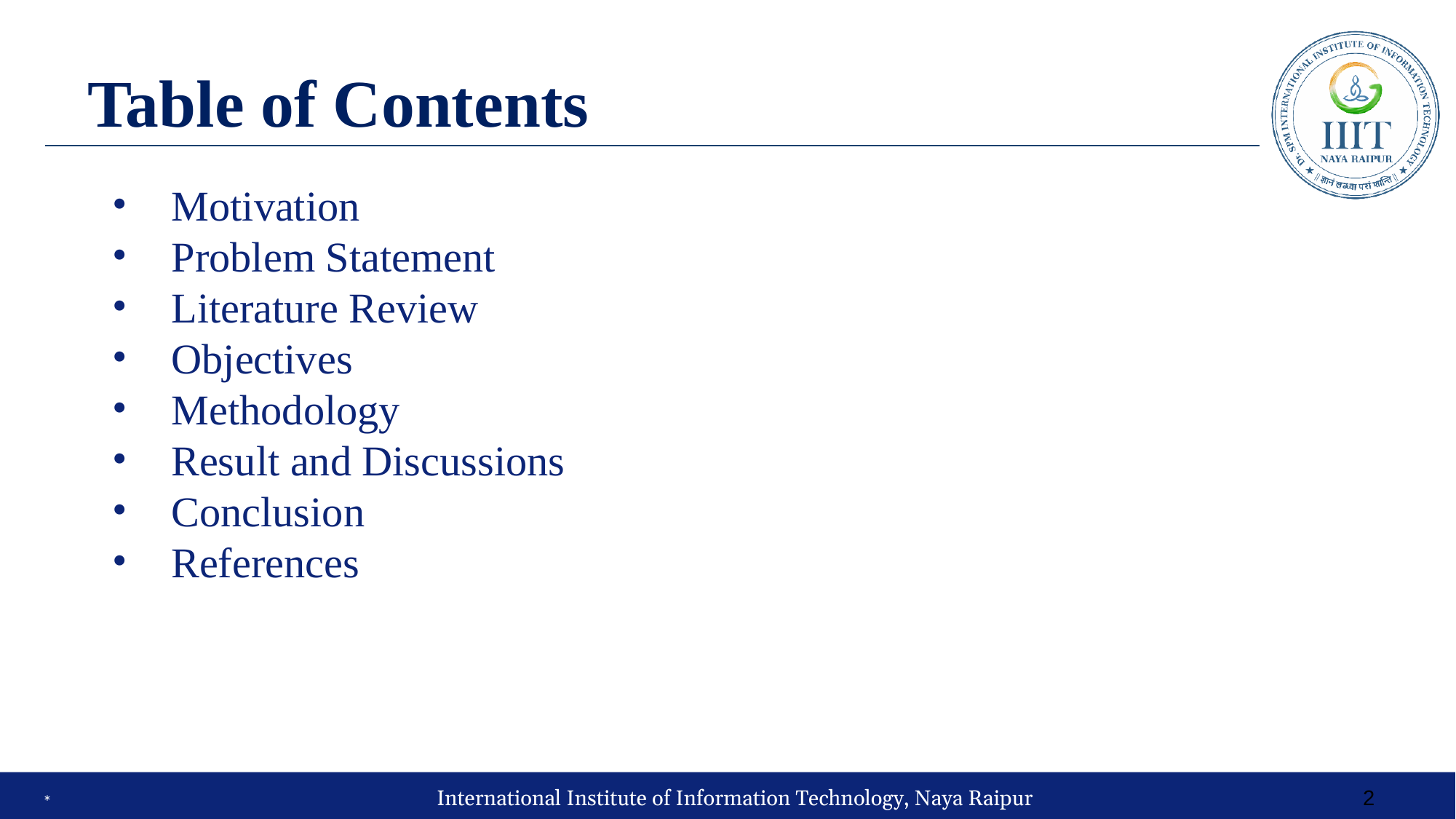

# Table of Contents
 Motivation
 Problem Statement
 Literature Review
 Objectives
 Methodology
 Result and Discussions
 Conclusion
 References
International Institute of Information Technology, Naya Raipur
2
*